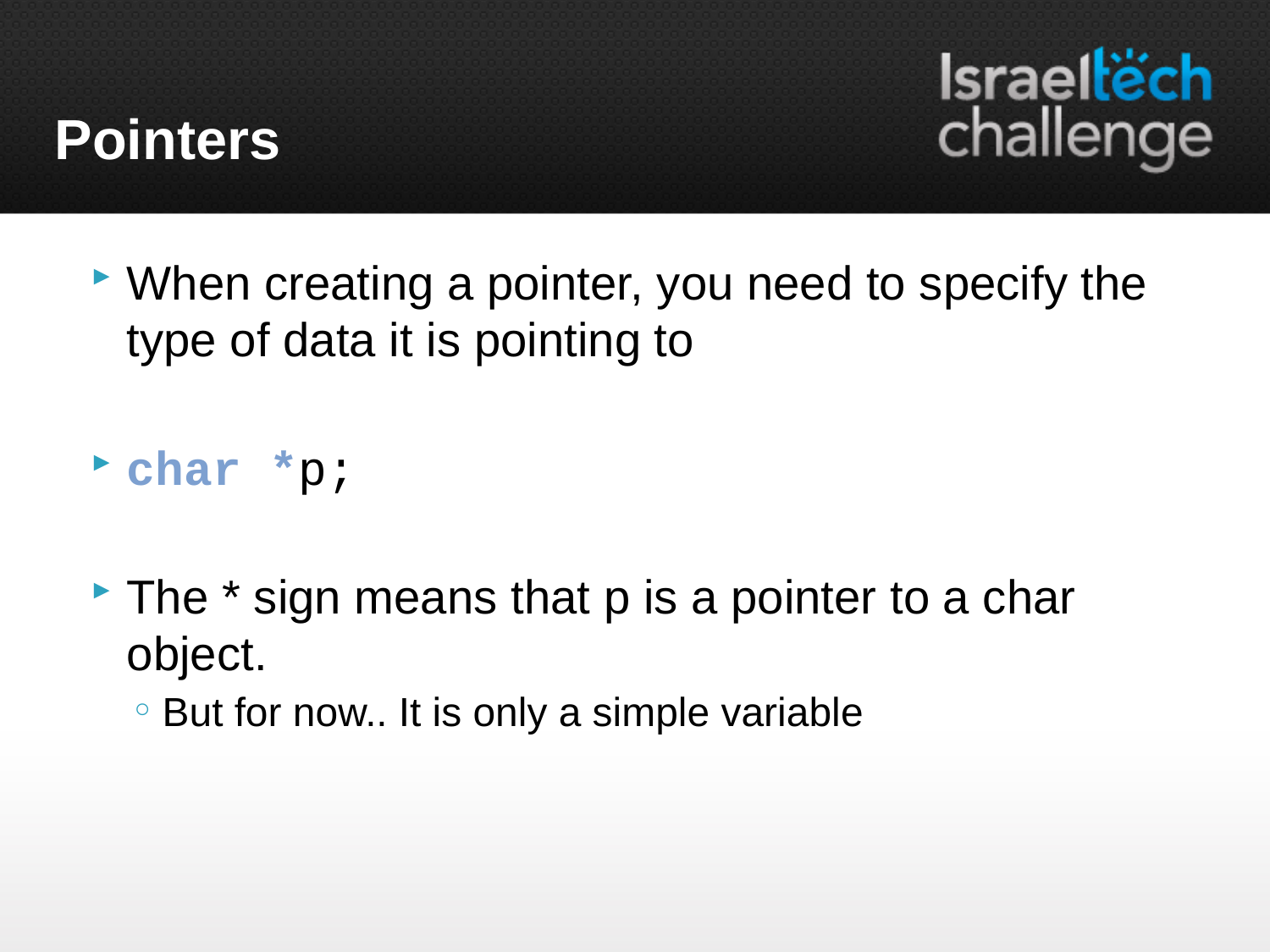

# Pointers
When creating a pointer, you need to specify the type of data it is pointing to

char *p;

The * sign means that p is a pointer to a char object.
But for now.. It is only a simple variable